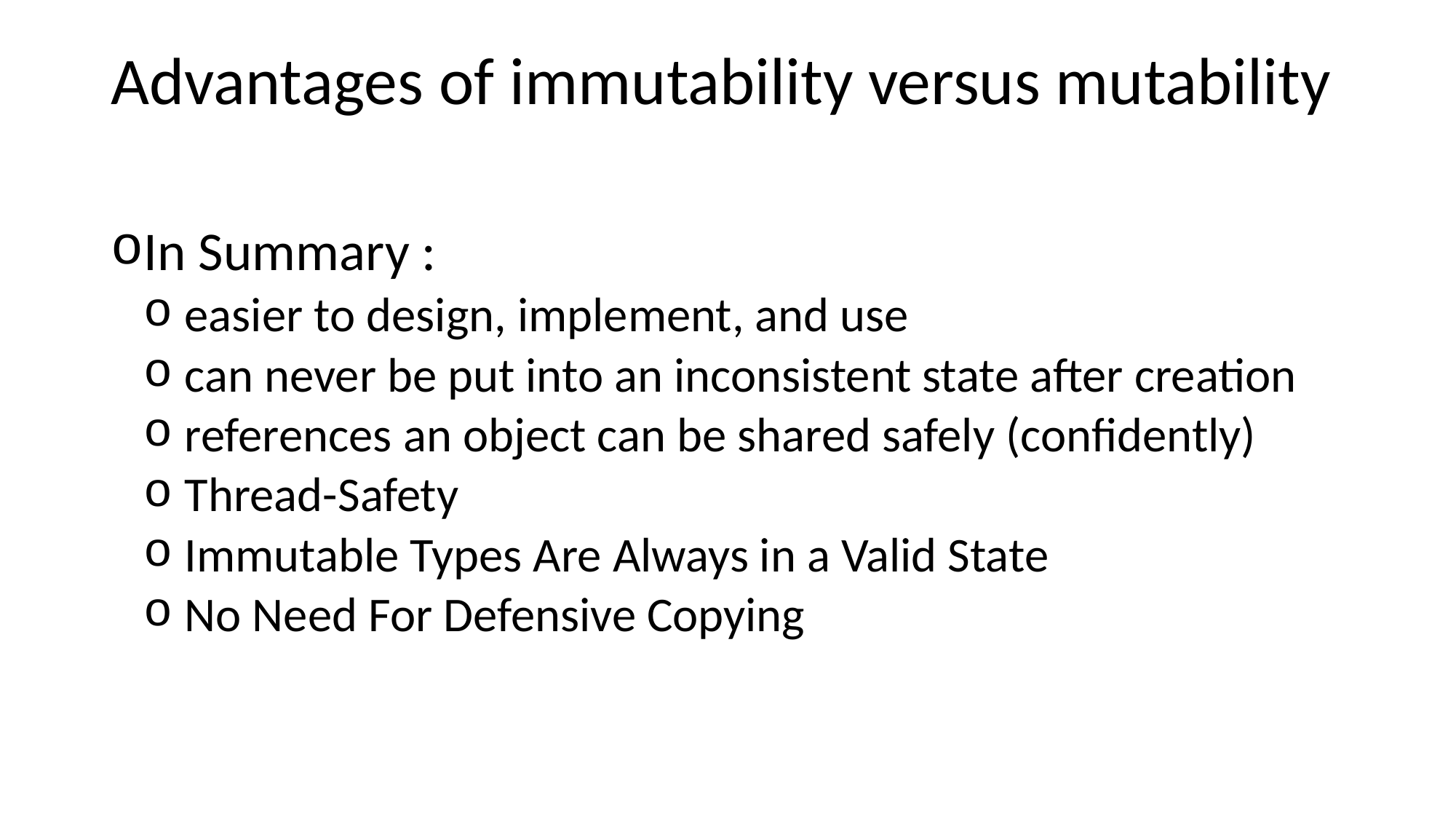

# Advantages of immutability versus mutability
In Summary :
easier to design, implement, and use
can never be put into an inconsistent state after creation
references an object can be shared safely (confidently)
Thread-Safety
Immutable Types Are Always in a Valid State
No Need For Defensive Copying